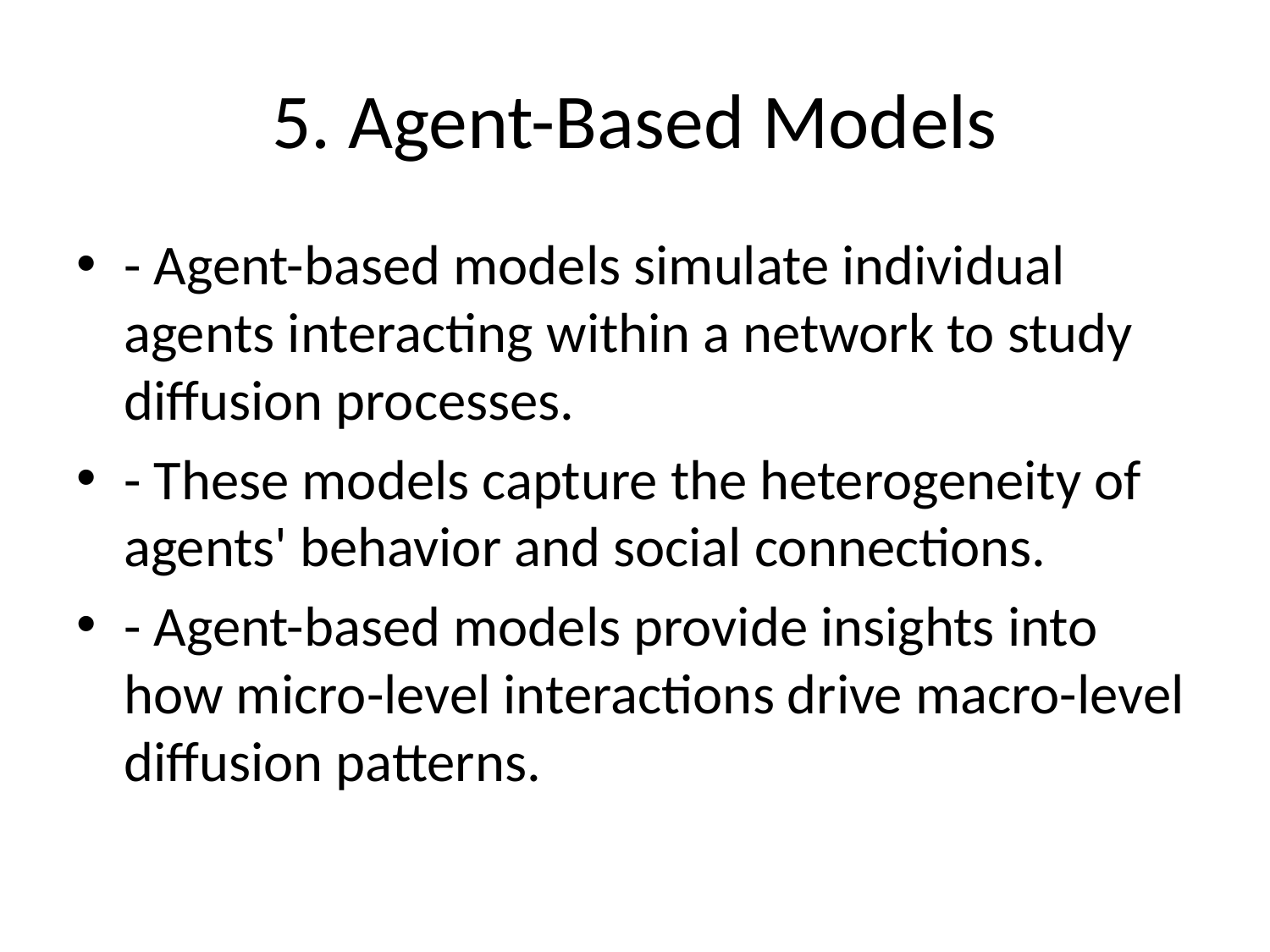

# 5. Agent-Based Models
- Agent-based models simulate individual agents interacting within a network to study diffusion processes.
- These models capture the heterogeneity of agents' behavior and social connections.
- Agent-based models provide insights into how micro-level interactions drive macro-level diffusion patterns.